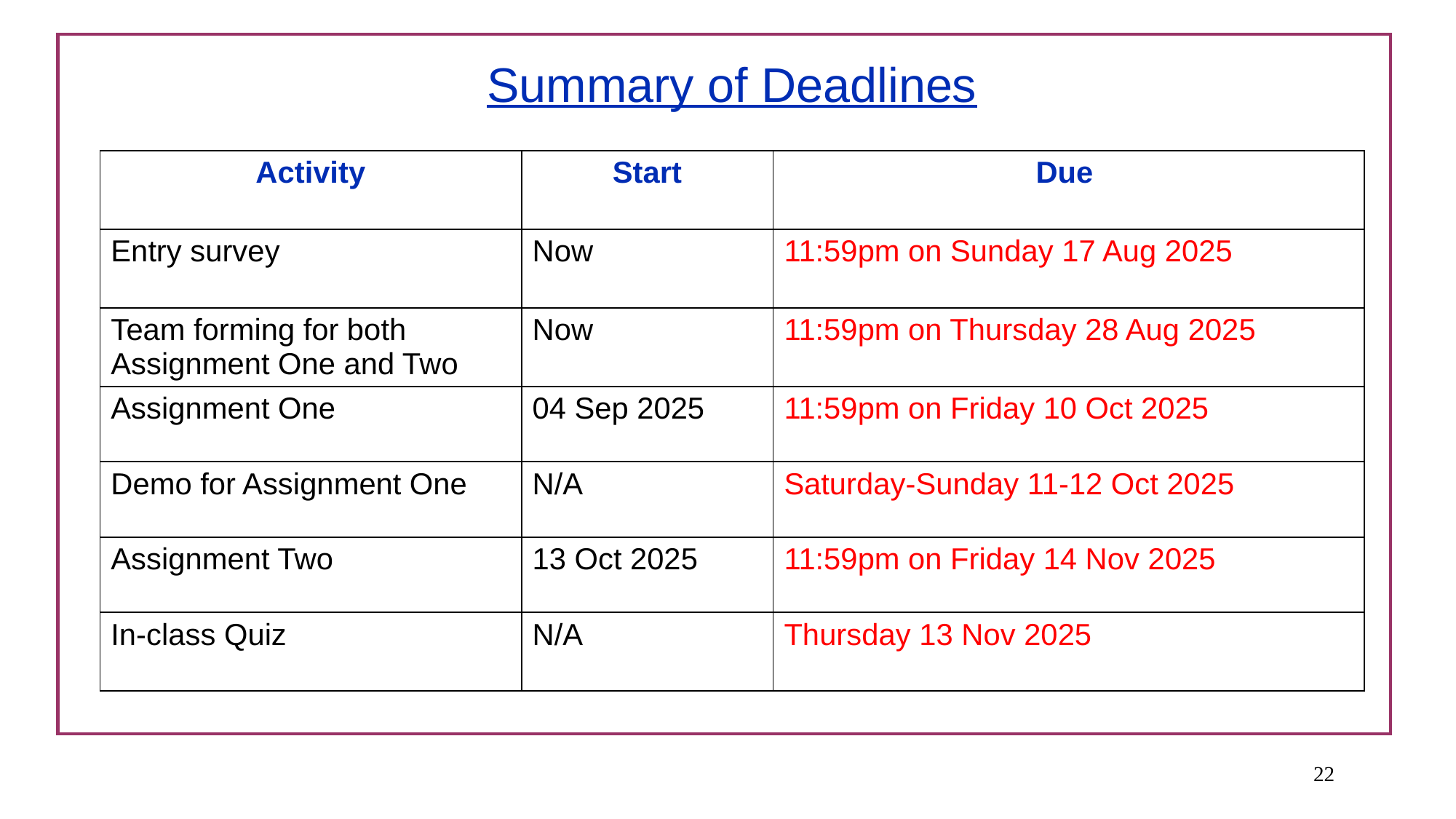

22
# Summary of Deadlines
| Activity | Start | Due |
| --- | --- | --- |
| Entry survey | Now | 11:59pm on Sunday 17 Aug 2025 |
| Team forming for both Assignment One and Two | Now | 11:59pm on Thursday 28 Aug 2025 |
| Assignment One | 04 Sep 2025 | 11:59pm on Friday 10 Oct 2025 |
| Demo for Assignment One | N/A | Saturday-Sunday 11-12 Oct 2025 |
| Assignment Two | 13 Oct 2025 | 11:59pm on Friday 14 Nov 2025 |
| In-class Quiz | N/A | Thursday 13 Nov 2025 |